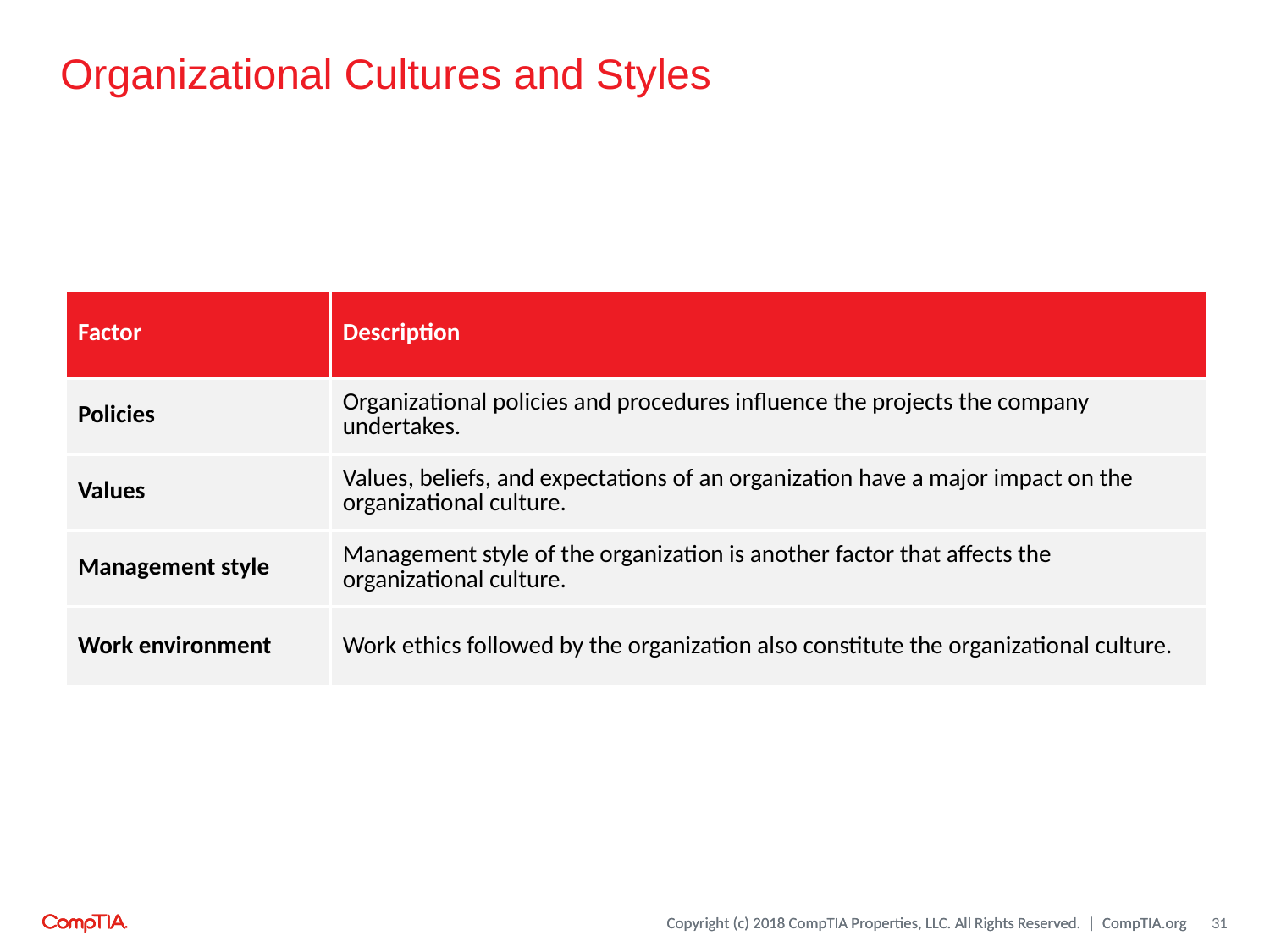

# Organizational Cultures and Styles
| Factor | Description |
| --- | --- |
| Policies | Organizational policies and procedures influence the projects the company undertakes. |
| Values | Values, beliefs, and expectations of an organization have a major impact on the organizational culture. |
| Management style | Management style of the organization is another factor that affects the organizational culture. |
| Work environment | Work ethics followed by the organization also constitute the organizational culture. |
31